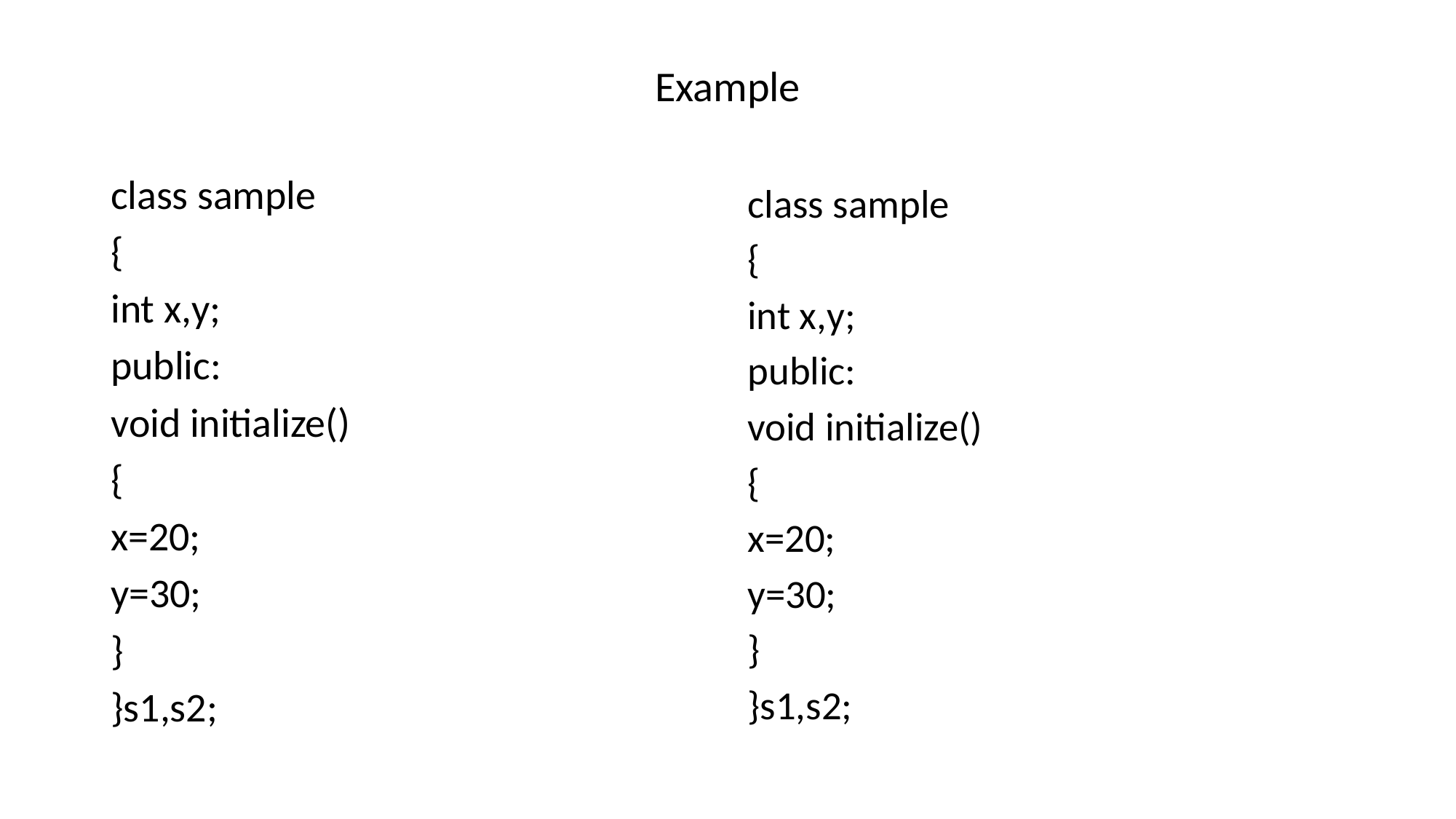

# Example
class sample
{
int x,y;
public:
void initialize()
{
x=20;
y=30;
}
}s1,s2;

class sample
{
int x,y;
public:
void initialize()
{
x=20;
y=30;
}
}s1,s2;